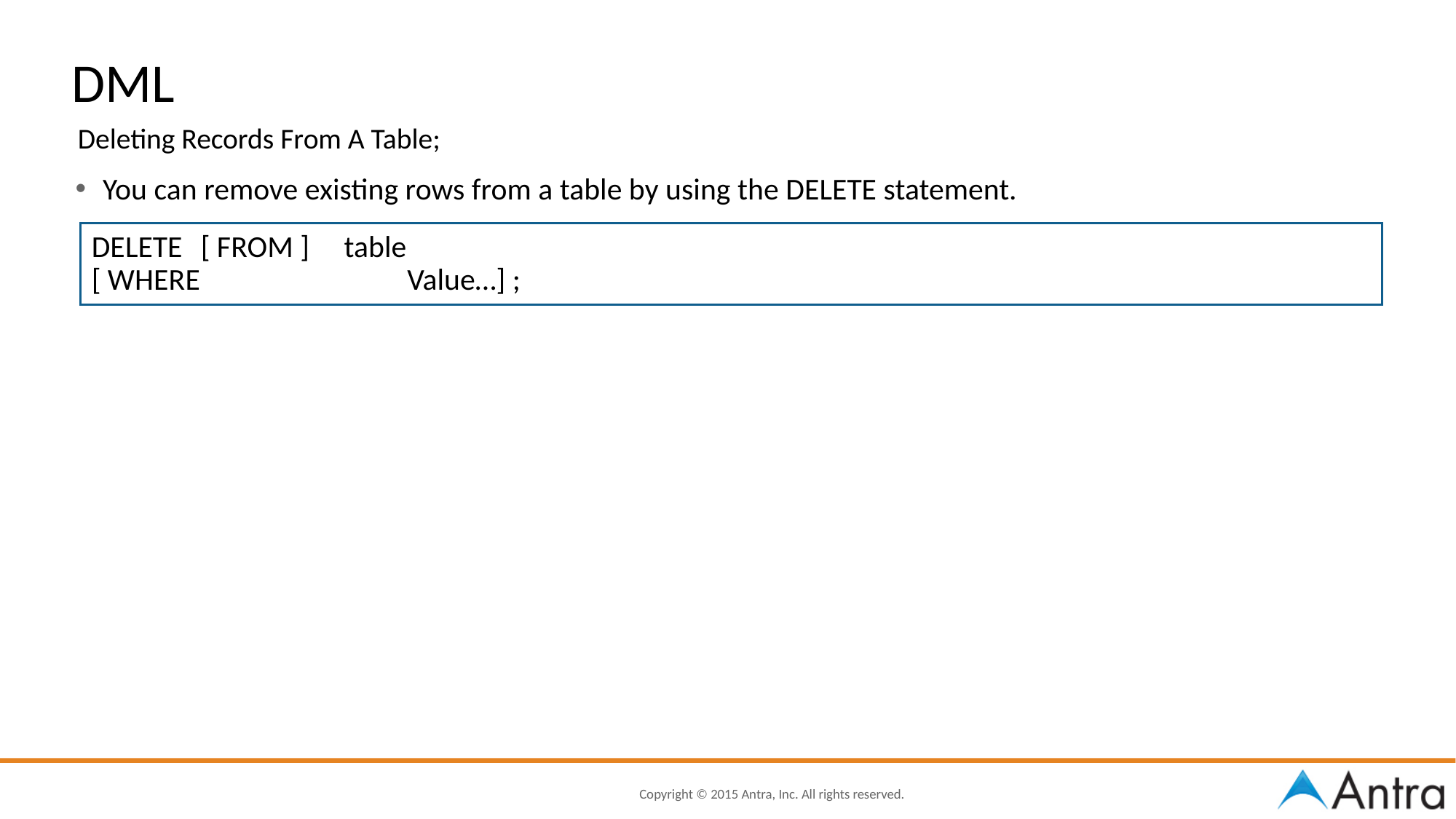

DML
Deleting Records From A Table;
You can remove existing rows from a table by using the DELETE statement.
DELETE 	[ FROM ]     table
[ WHERE                              Value…] ;